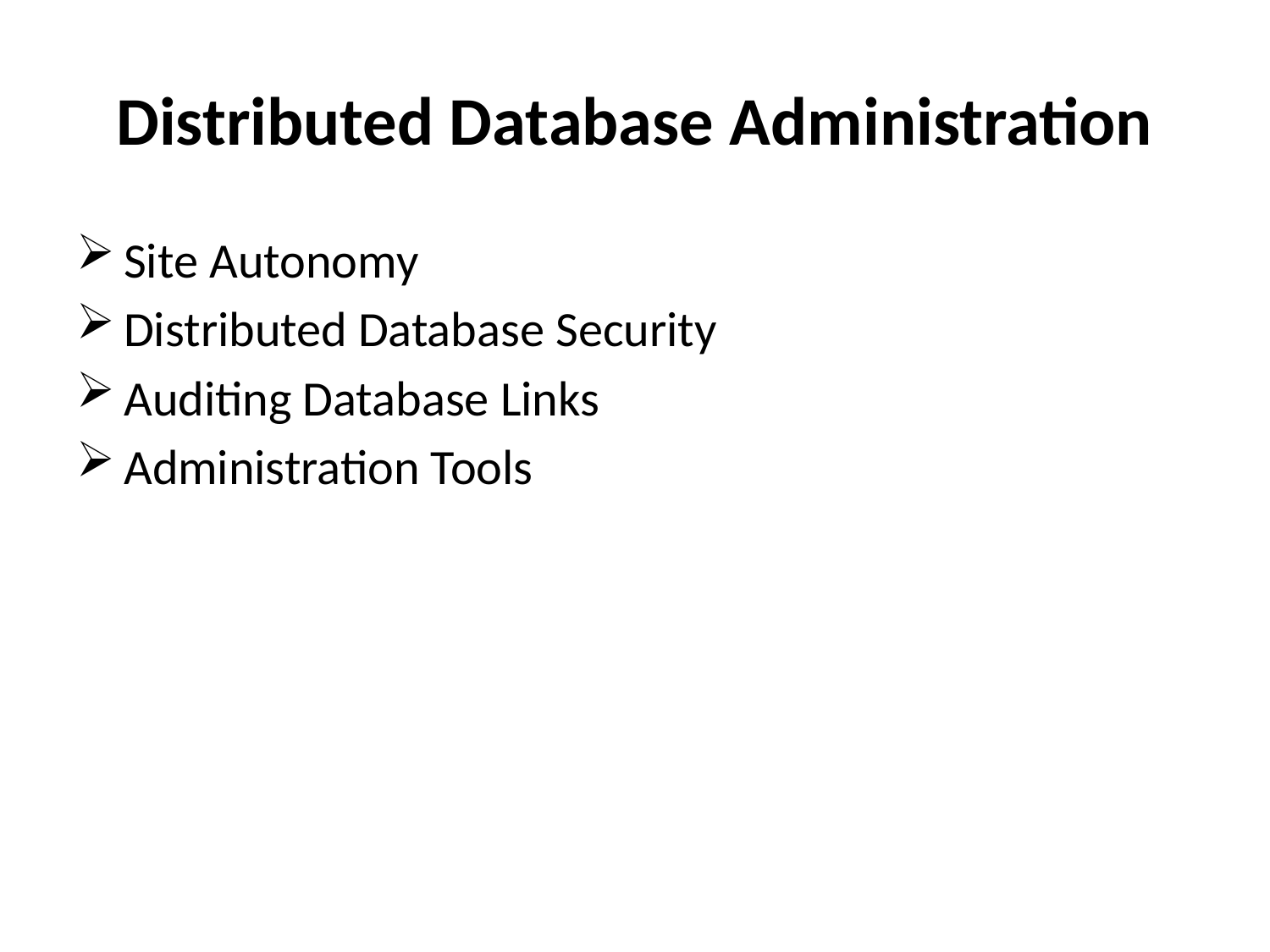

# Distributed Database Administration
Site Autonomy
Distributed Database Security
Auditing Database Links
Administration Tools